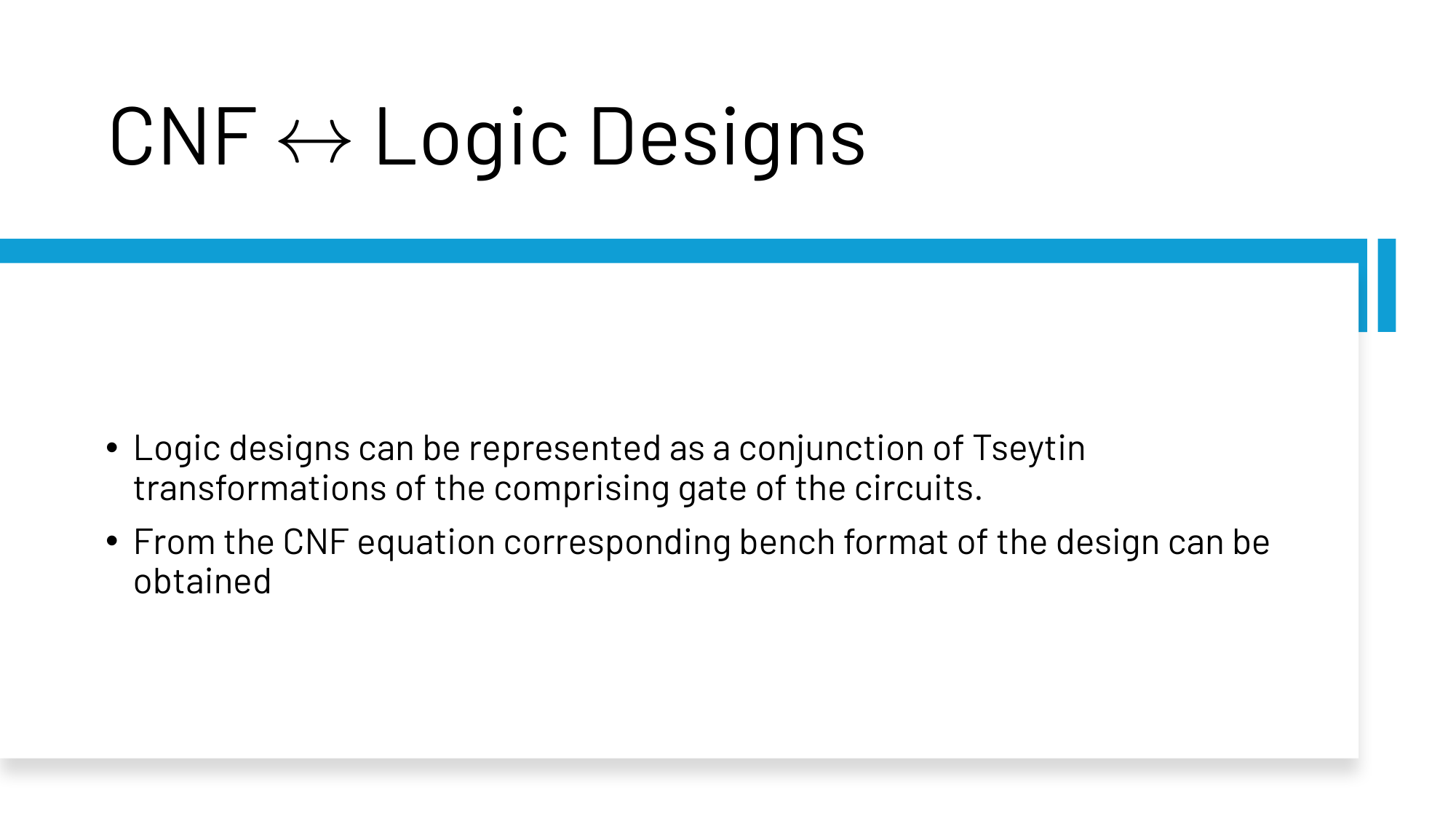

# CNF ↔ Logic Designs

Logic designs can be represented as a conjunction of Tseytin transformations of the comprising gate of the circuits.
From the CNF equation corresponding bench format of the design can be obtained